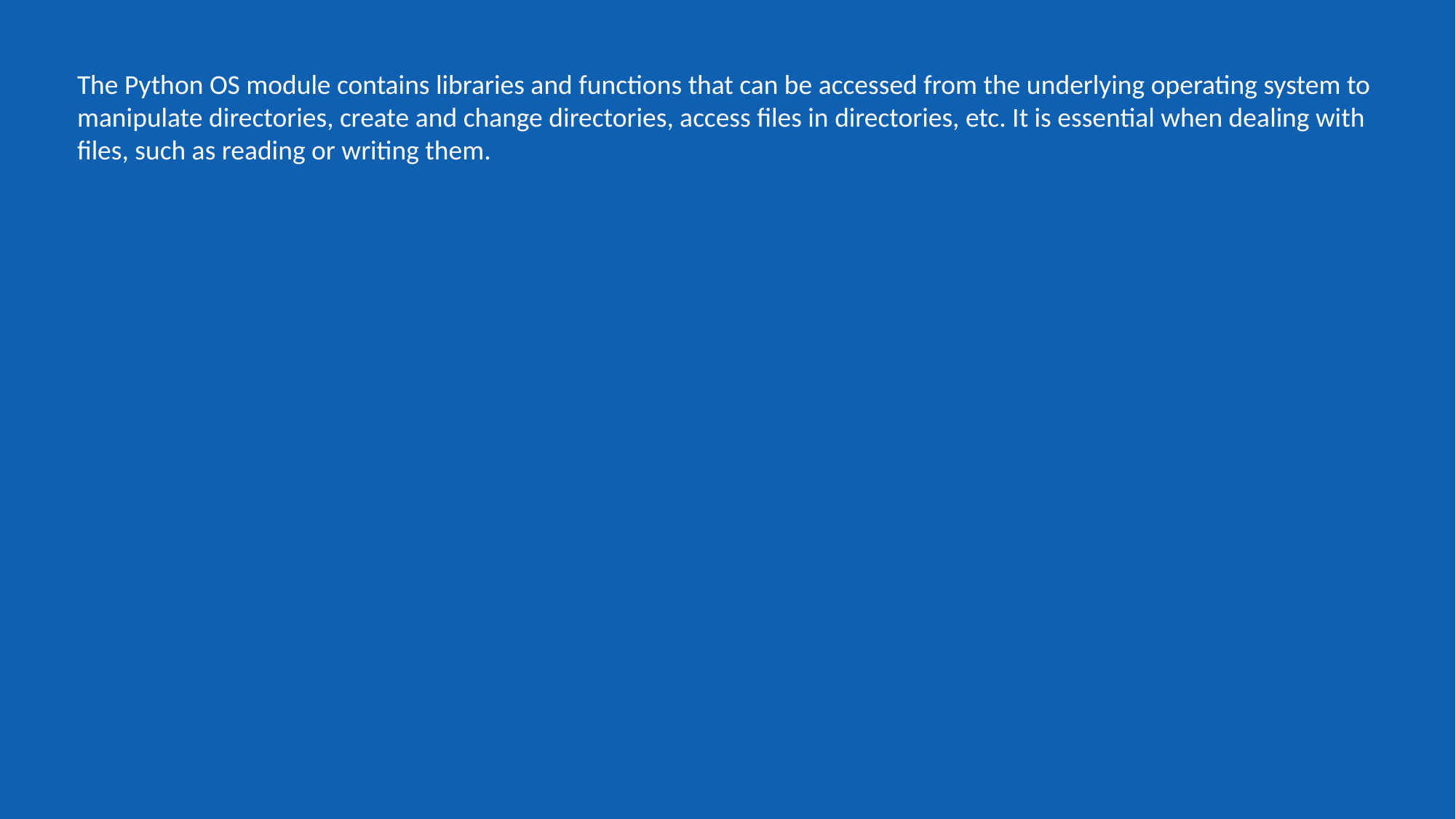

The Python OS module contains libraries and functions that can be accessed from the underlying operating system to manipulate directories, create and change directories, access files in directories, etc. It is essential when dealing with files, such as reading or writing them.